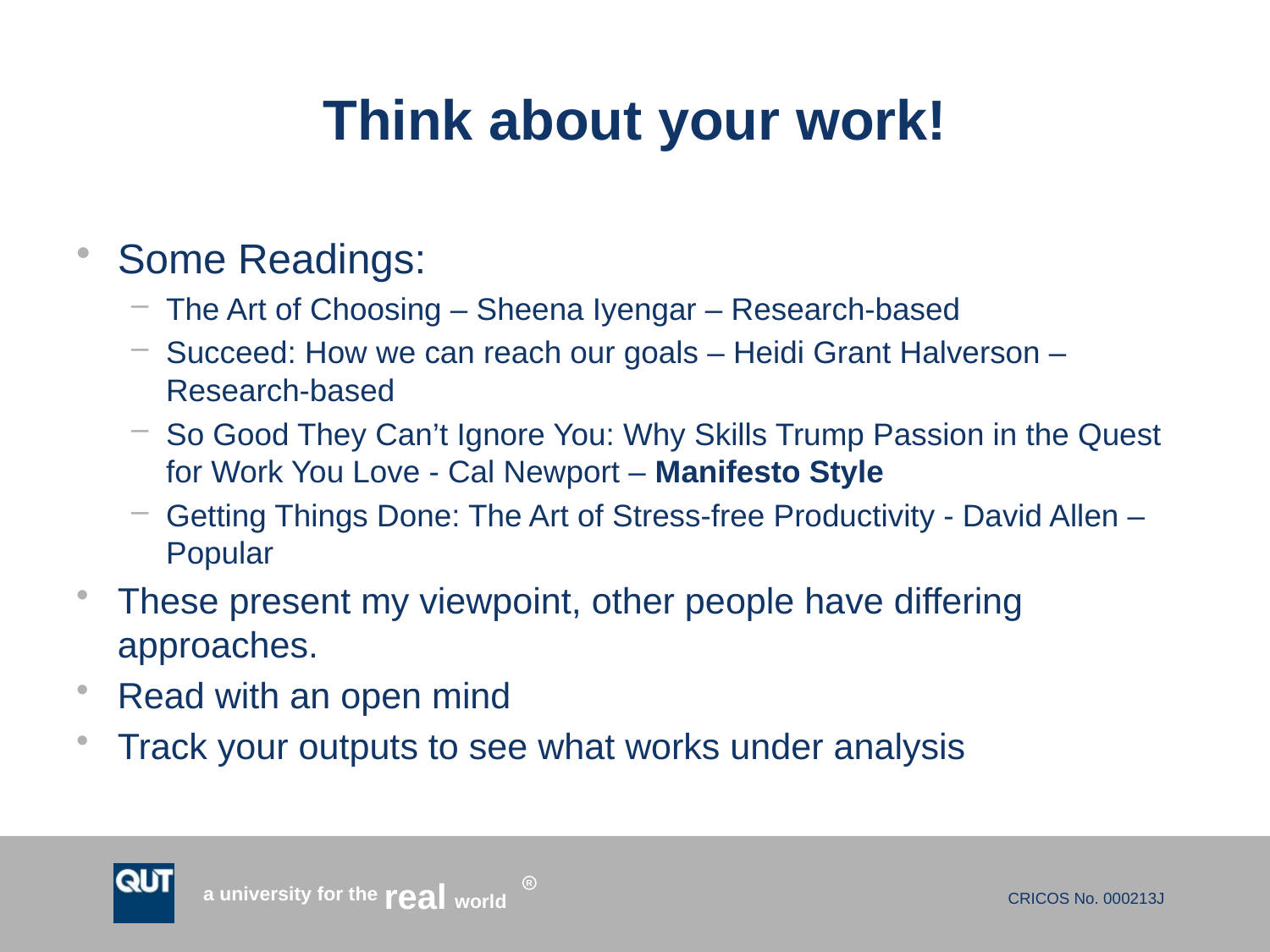

# Think about your work!
Some Readings:
The Art of Choosing – Sheena Iyengar – Research-based
Succeed: How we can reach our goals – Heidi Grant Halverson – Research-based
So Good They Can’t Ignore You: Why Skills Trump Passion in the Quest for Work You Love - Cal Newport – Manifesto Style
Getting Things Done: The Art of Stress-free Productivity - David Allen – Popular
These present my viewpoint, other people have differing approaches.
Read with an open mind
Track your outputs to see what works under analysis